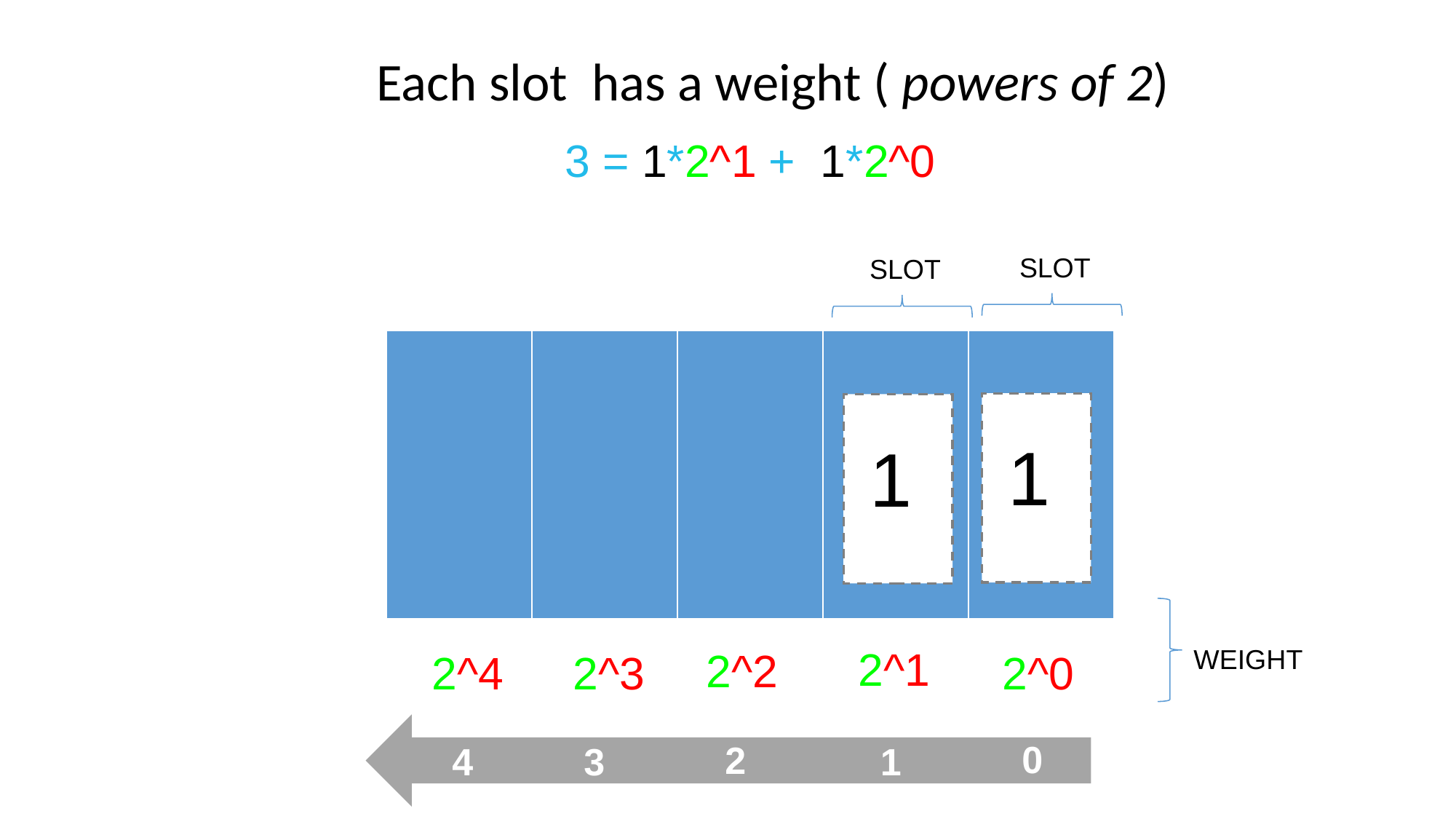

Each slot  has a weight ( powers of 2)
3 = 1*2^1 +  1*2^0
SLOT
SLOT

|  |  |  |  |  |
| --- | --- | --- | --- | --- |

1
1

2^1
2^2
2^4
2^3
2^0
WEIGHT

0
2
4
1
3